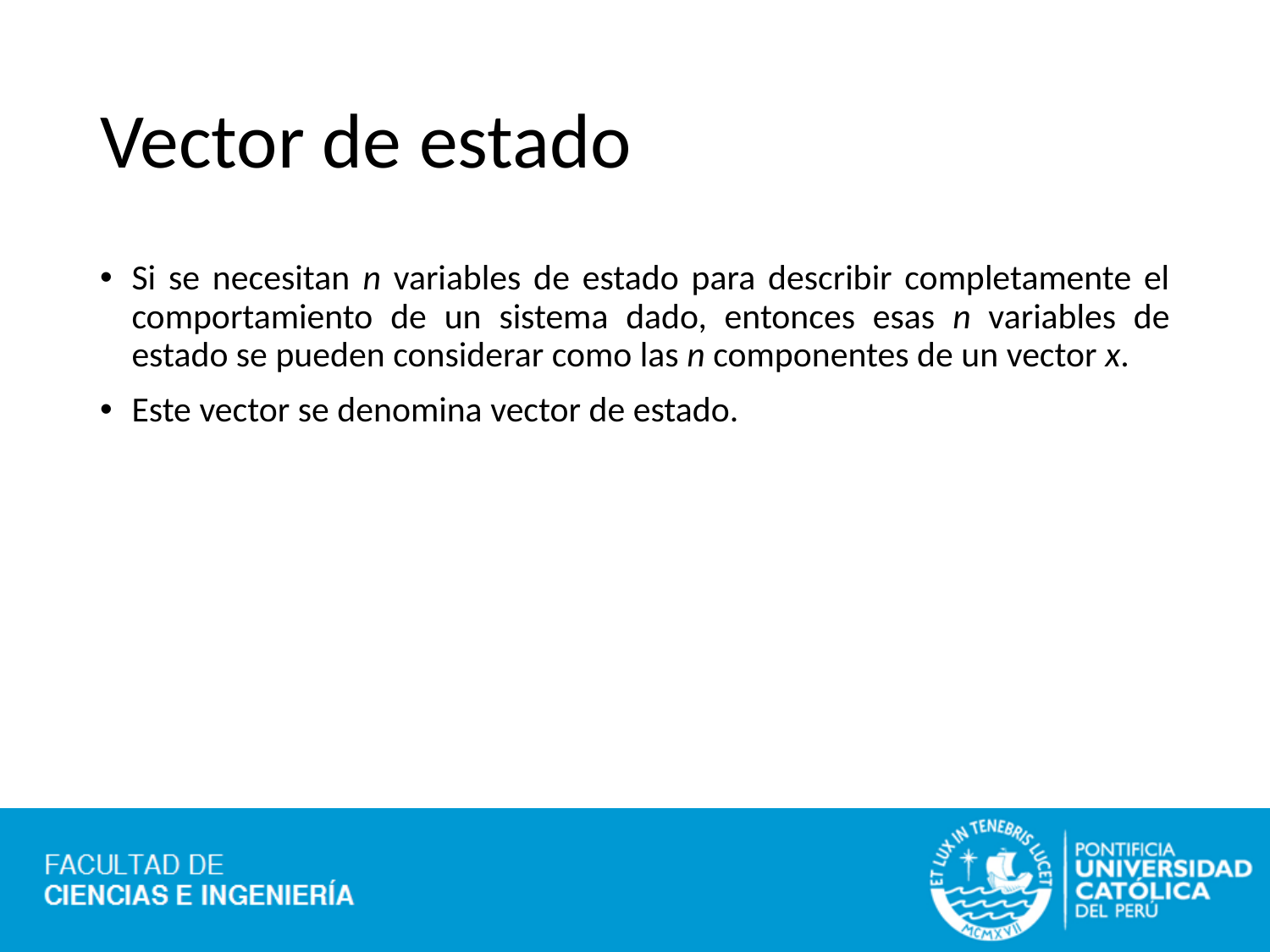

# Vector de estado
Si se necesitan n variables de estado para describir completamente el comportamiento de un sistema dado, entonces esas n variables de estado se pueden considerar como las n componentes de un vector x.
Este vector se denomina vector de estado.